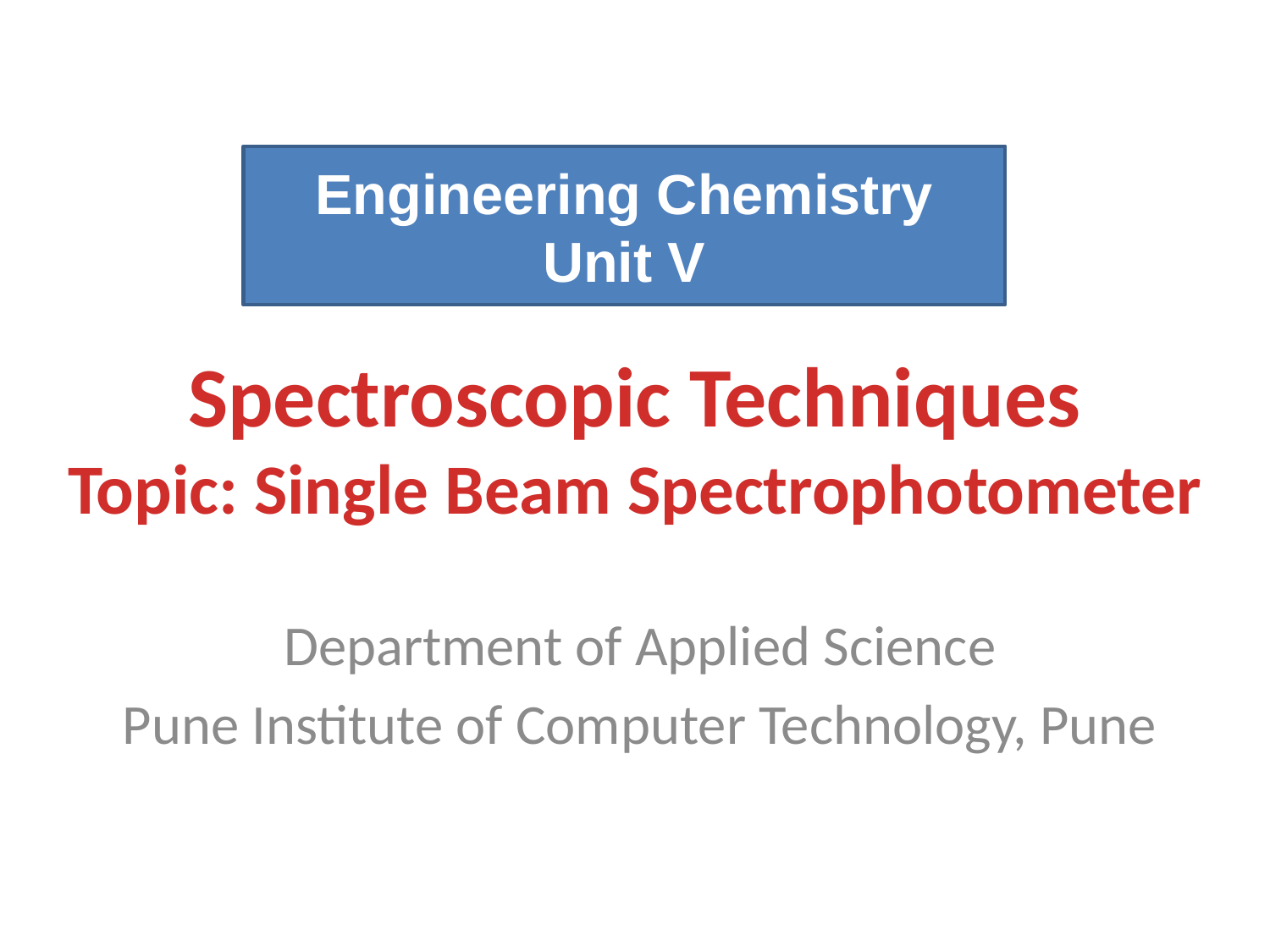

Engineering Chemistry
Unit V
Spectroscopic Techniques
Topic: Single Beam Spectrophotometer

Department of Applied Science
Pune Institute of Computer Technology, Pune